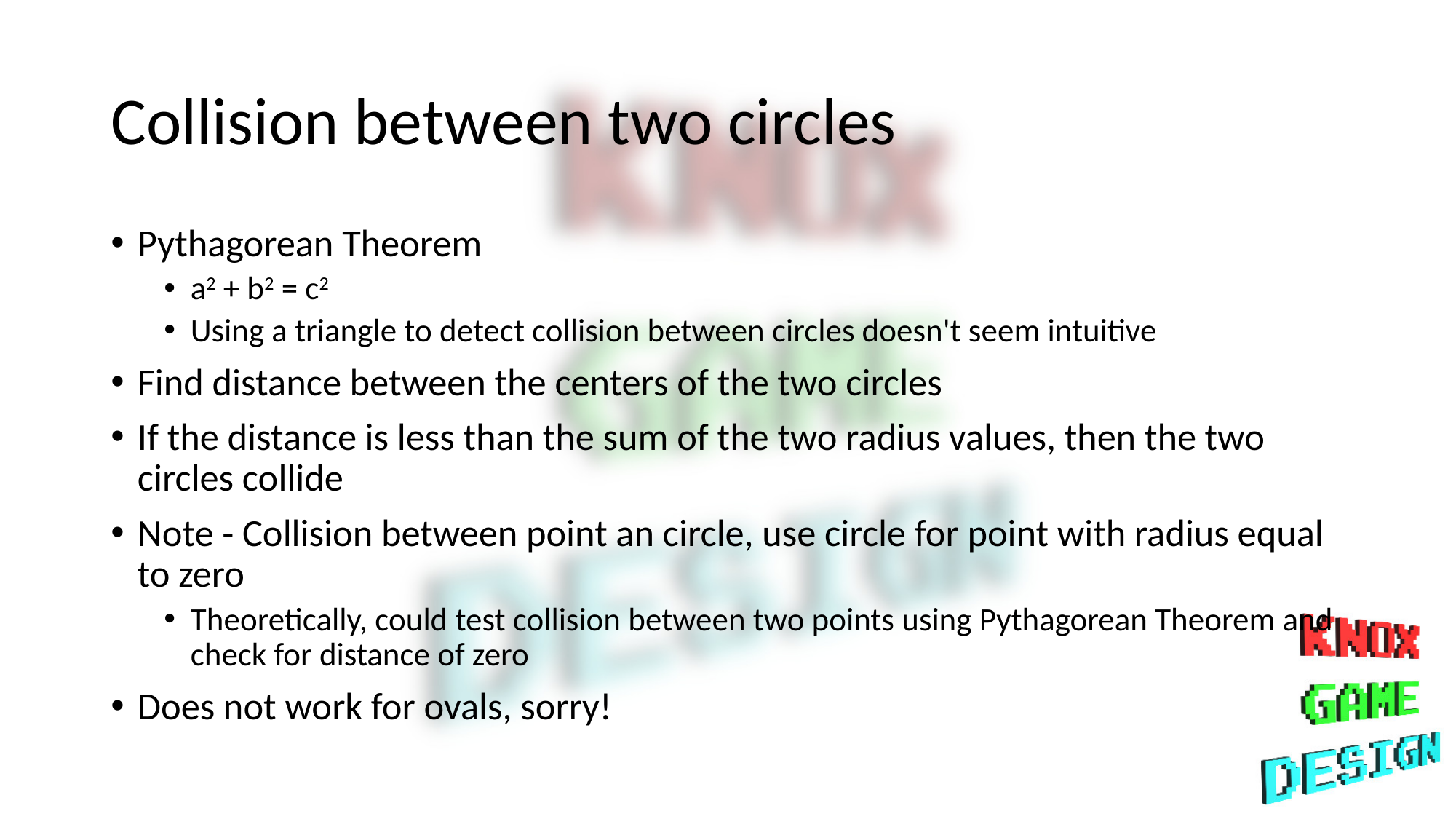

# Collision between two circles
Pythagorean Theorem
a2 + b2 = c2
Using a triangle to detect collision between circles doesn't seem intuitive
Find distance between the centers of the two circles
If the distance is less than the sum of the two radius values, then the two circles collide
Note - Collision between point an circle, use circle for point with radius equal to zero
Theoretically, could test collision between two points using Pythagorean Theorem and check for distance of zero
Does not work for ovals, sorry!